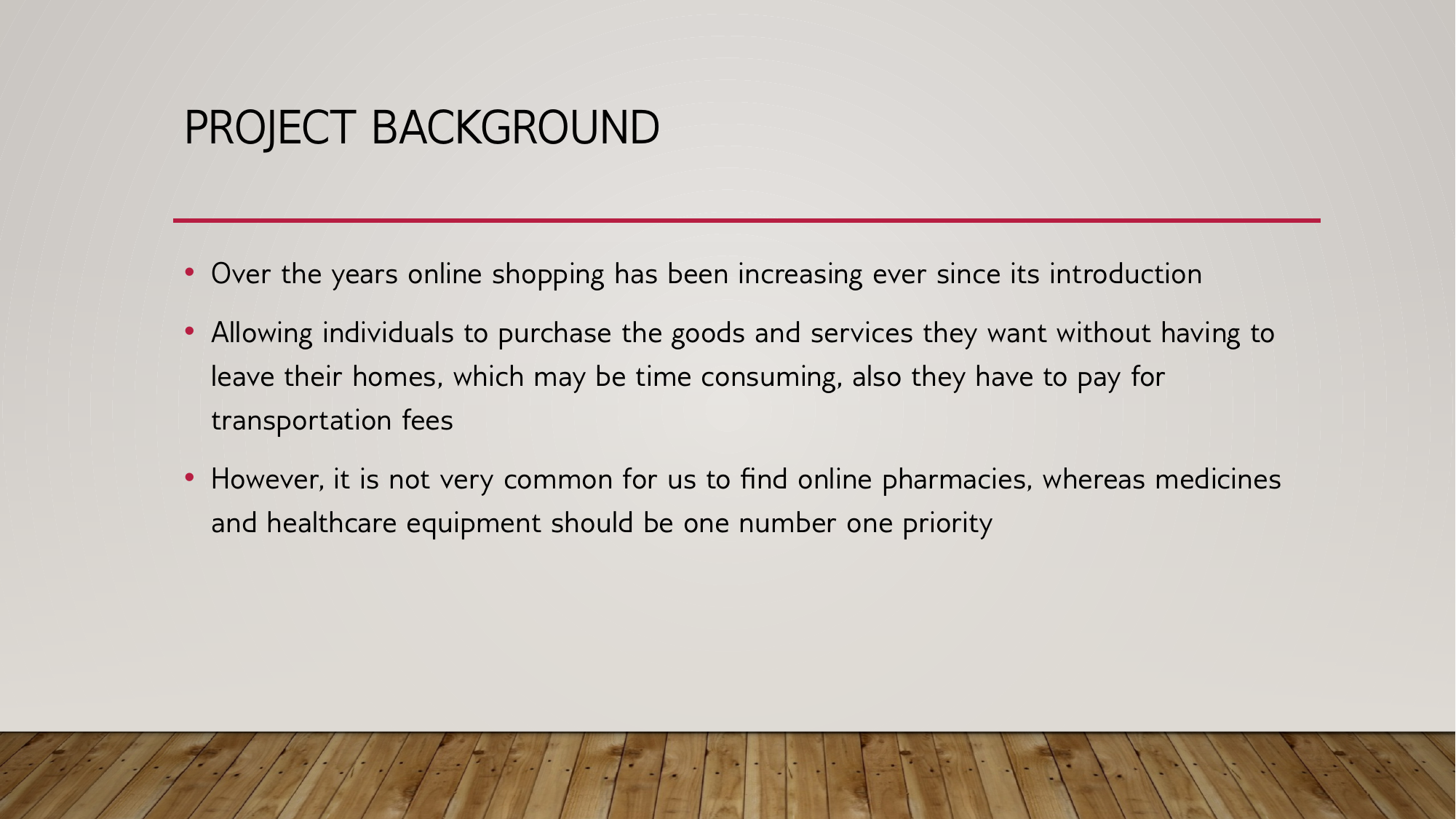

# Project Background
Over the years online shopping has been increasing ever since its introduction
Allowing individuals to purchase the goods and services they want without having to leave their homes, which may be time consuming, also they have to pay for transportation fees
However, it is not very common for us to find online pharmacies, whereas medicines and healthcare equipment should be one number one priority